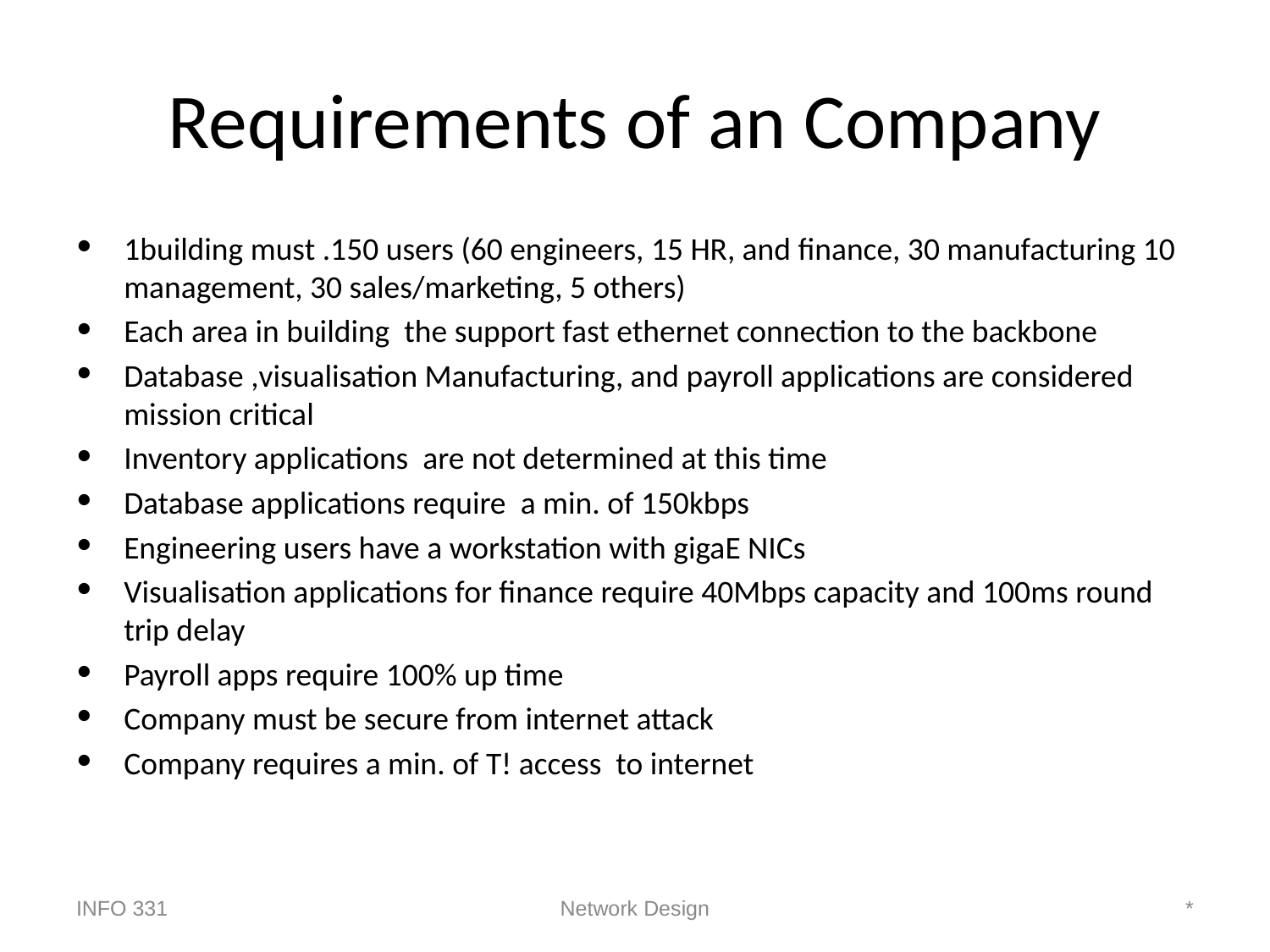

# Requirements of an Company
1building must .150 users (60 engineers, 15 HR, and finance, 30 manufacturing 10 management, 30 sales/marketing, 5 others)
Each area in building  the support fast ethernet connection to the backbone
Database ,visualisation Manufacturing, and payroll applications are considered mission critical
Inventory applications  are not determined at this time
Database applications require  a min. of 150kbps
Engineering users have a workstation with gigaE NICs
Visualisation applications for finance require 40Mbps capacity and 100ms round trip delay
Payroll apps require 100% up time
Company must be secure from internet attack
Company requires a min. of T! access  to internet
INFO 331
Network Design
*